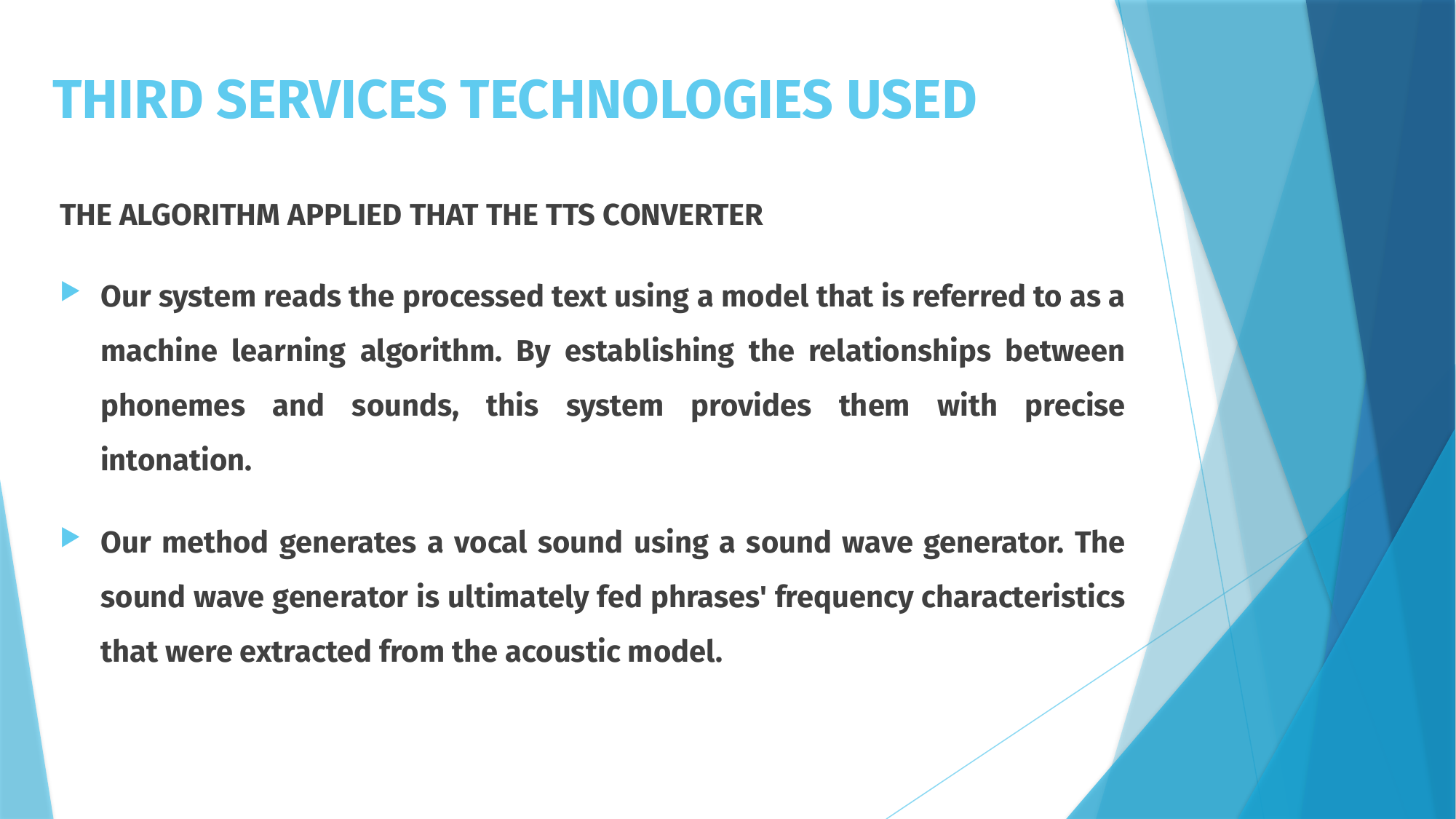

# THIRD SERVICES TECHNOLOGIES USED
THE ALGORITHM APPLIED THAT THE TTS CONVERTER
Our system reads the processed text using a model that is referred to as a machine learning algorithm. By establishing the relationships between phonemes and sounds, this system provides them with precise intonation.
Our method generates a vocal sound using a sound wave generator. The sound wave generator is ultimately fed phrases' frequency characteristics that were extracted from the acoustic model.